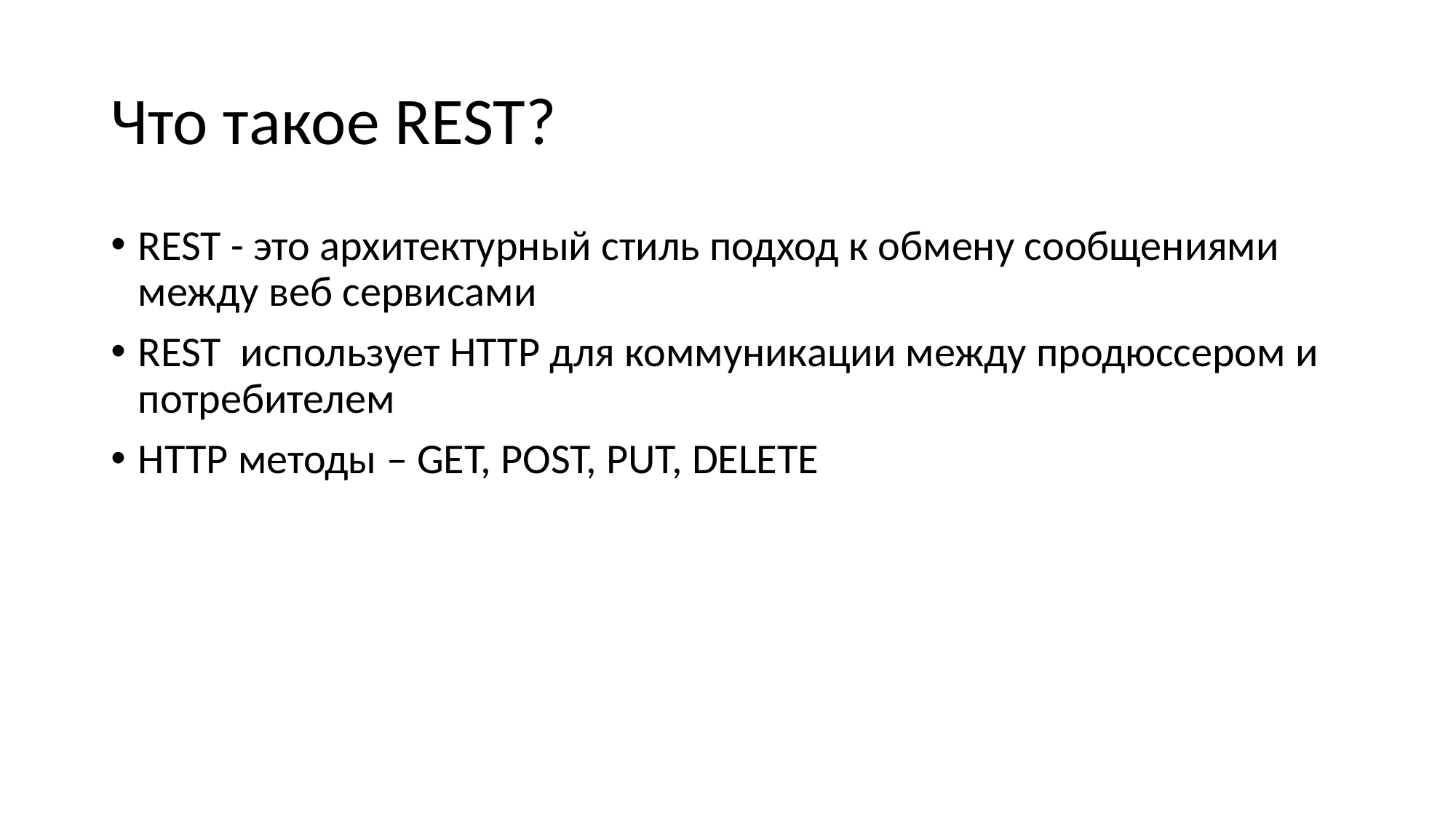

# Что такое REST?
REST - это архитектурный стиль подход к обмену сообщениями между веб сервисами
REST  использует HTTP для коммуникации между продюссером и потребителем
HTTP методы – GET, POST, PUT, DELETE